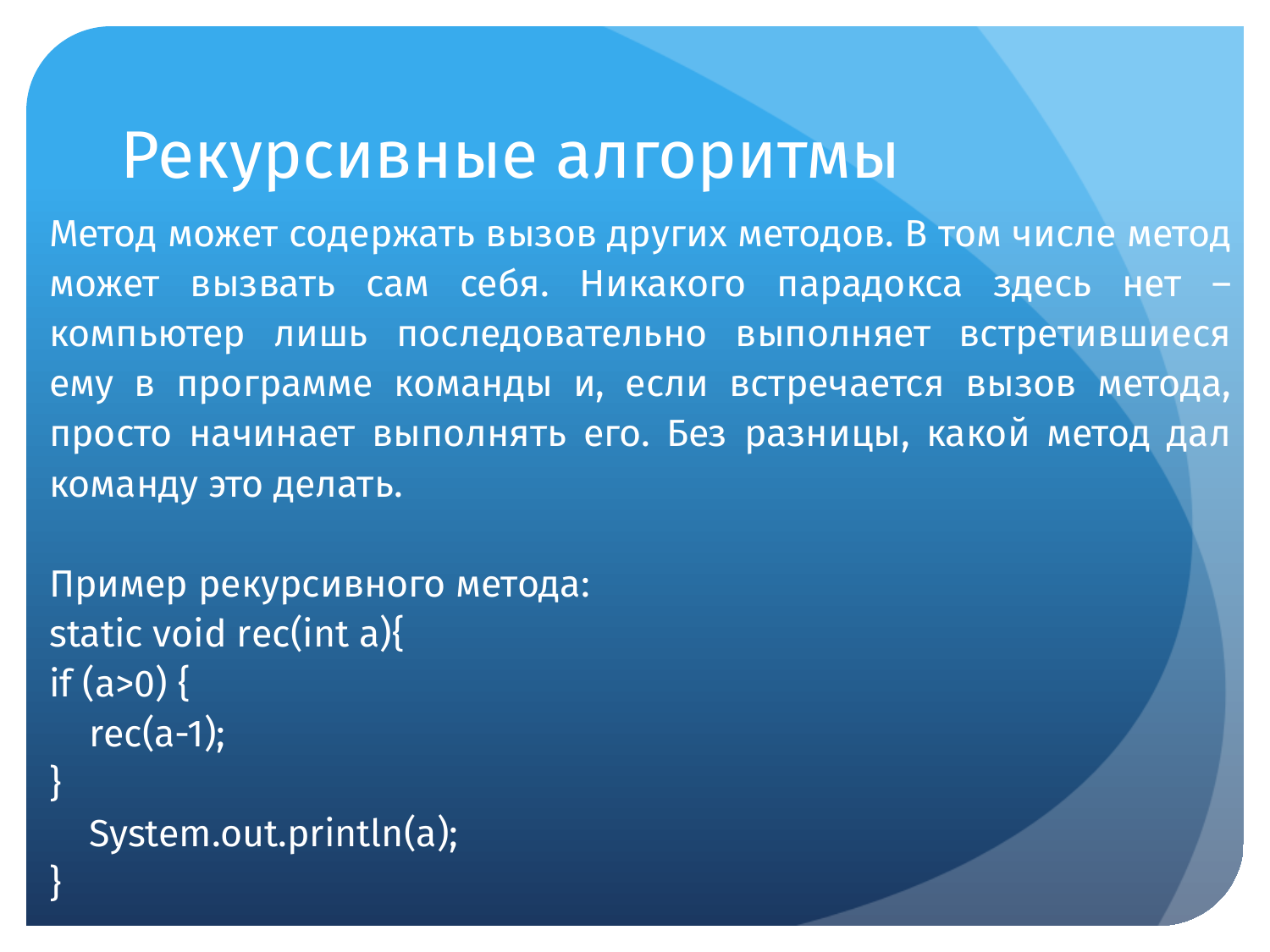

# Рекурсивные алгоритмы
Метод может содержать вызов других методов. В том числе метод может вызвать сам себя. Никакого парадокса здесь нет – компьютер лишь последовательно выполняет встретившиеся ему в программе команды и, если встречается вызов метода, просто начинает выполнять его. Без разницы, какой метод дал команду это делать.

Пример рекурсивного метода:
static void rec(int a){
if (a>0) {
    rec(a-1);
}
    System.out.println(a);
}